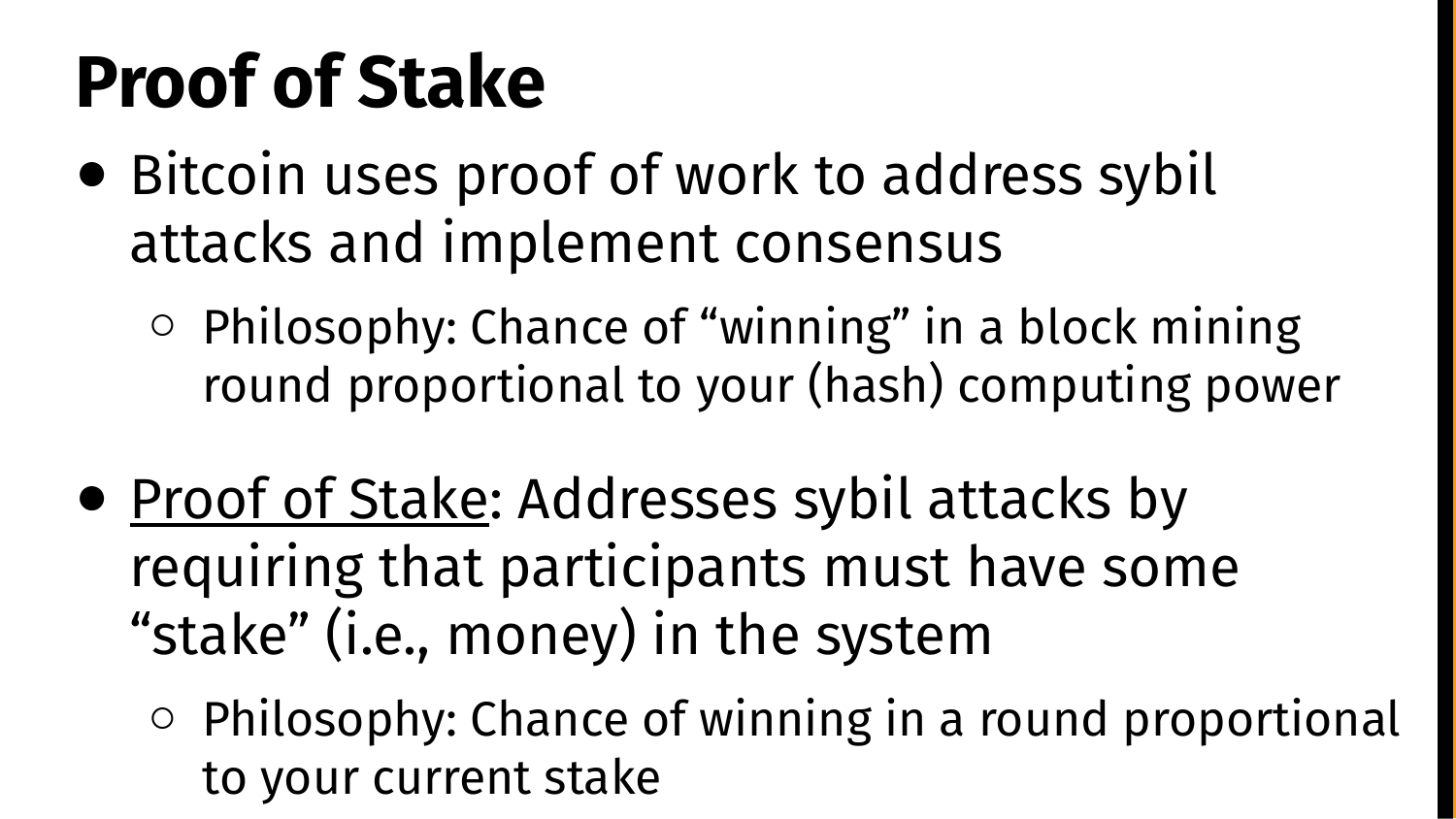

# Proof of Stake
Bitcoin uses proof of work to address sybil attacks and implement consensus

Philosophy: Chance of “winning” in a block mining round proportional to your (hash) computing power

Proof of Stake: Addresses sybil attacks by requiring that participants must have some “stake” (i.e., money) in the system

Philosophy: Chance of winning in a round proportional to your current stake